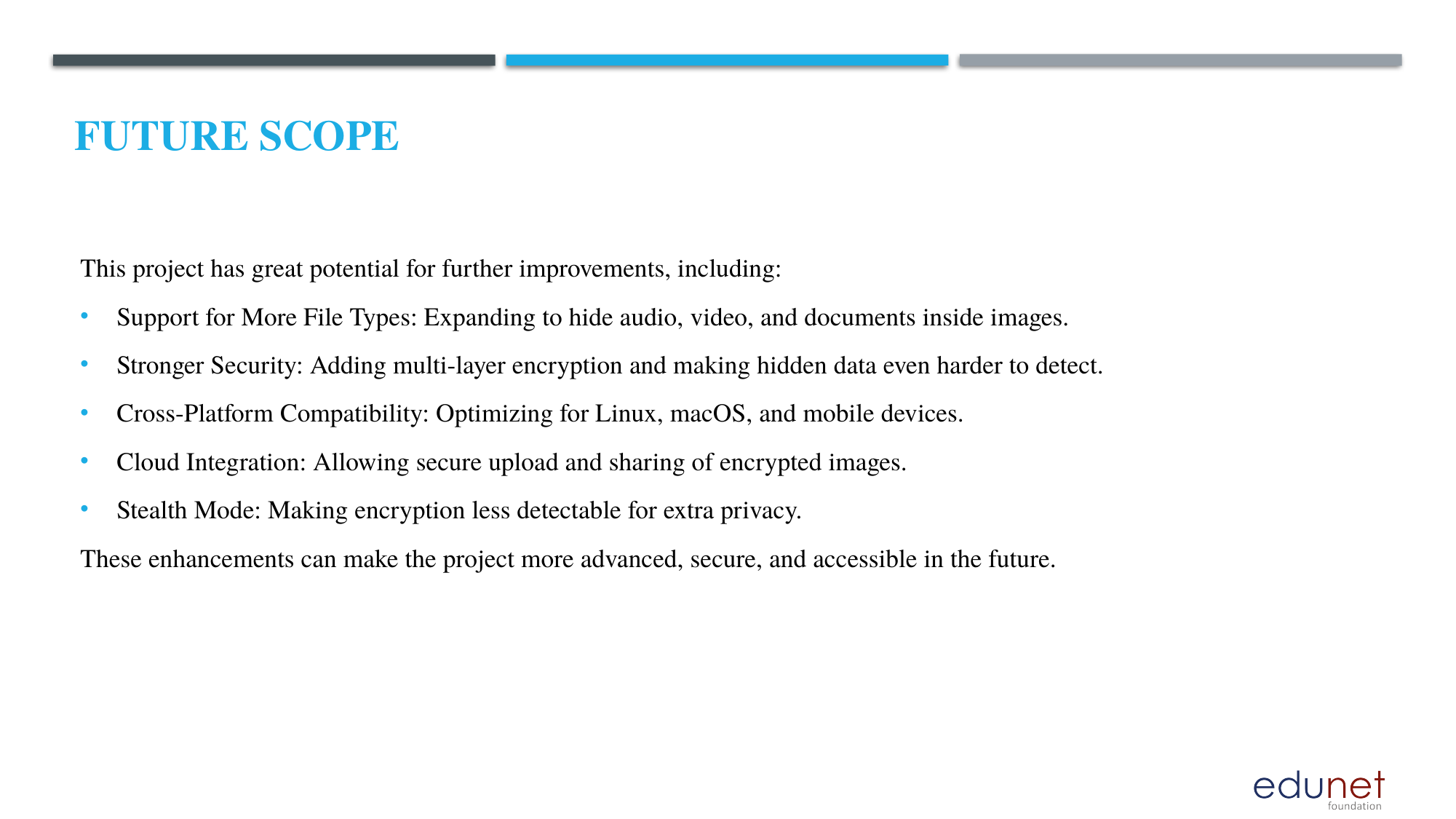

Future scope
This project has great potential for further improvements, including:
Support for More File Types: Expanding to hide audio, video, and documents inside images.
Stronger Security: Adding multi-layer encryption and making hidden data even harder to detect.
Cross-Platform Compatibility: Optimizing for Linux, macOS, and mobile devices.
Cloud Integration: Allowing secure upload and sharing of encrypted images.
Stealth Mode: Making encryption less detectable for extra privacy.
These enhancements can make the project more advanced, secure, and accessible in the future.